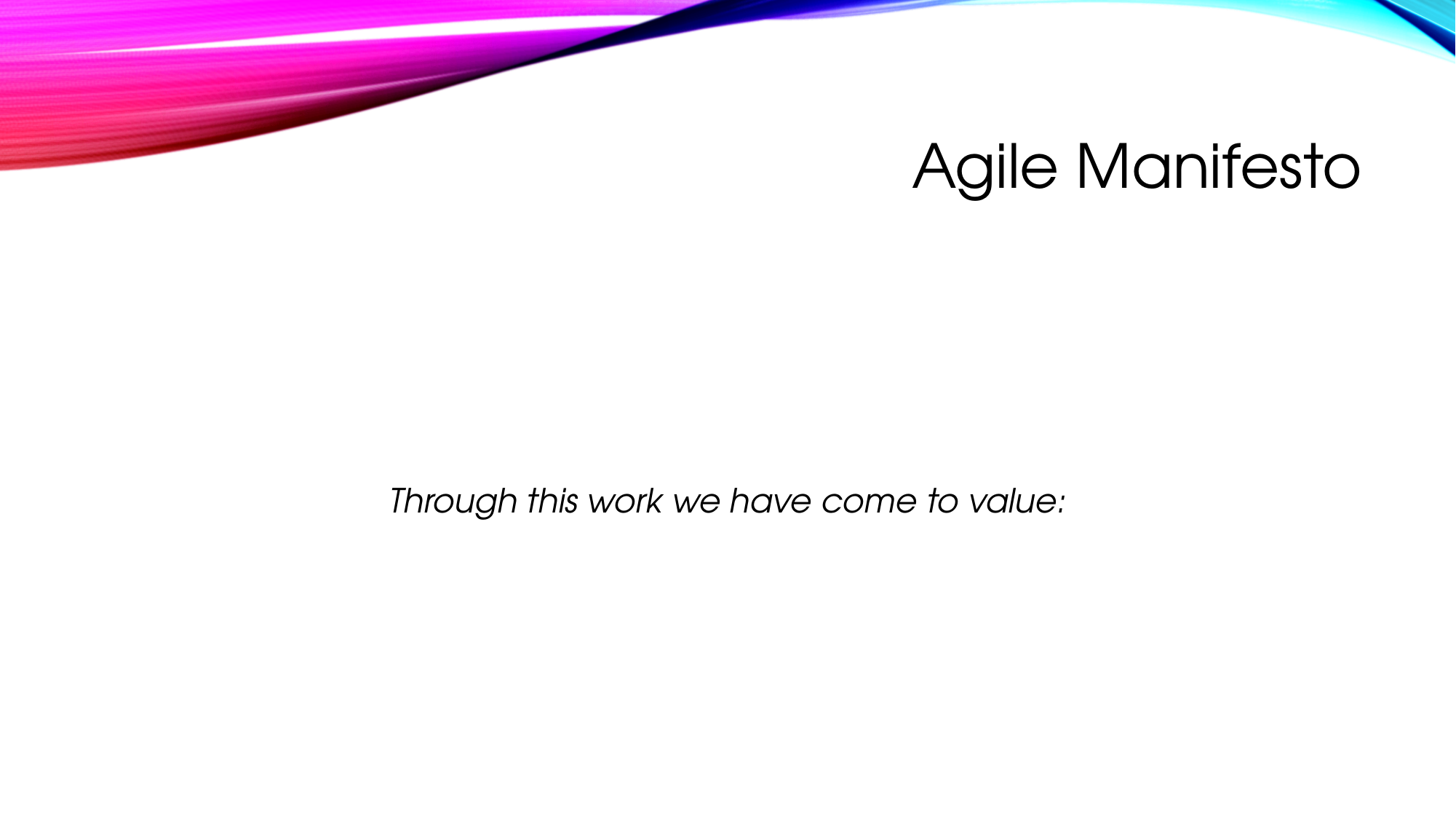

# Agile Manifesto
Through this work we have come to value: